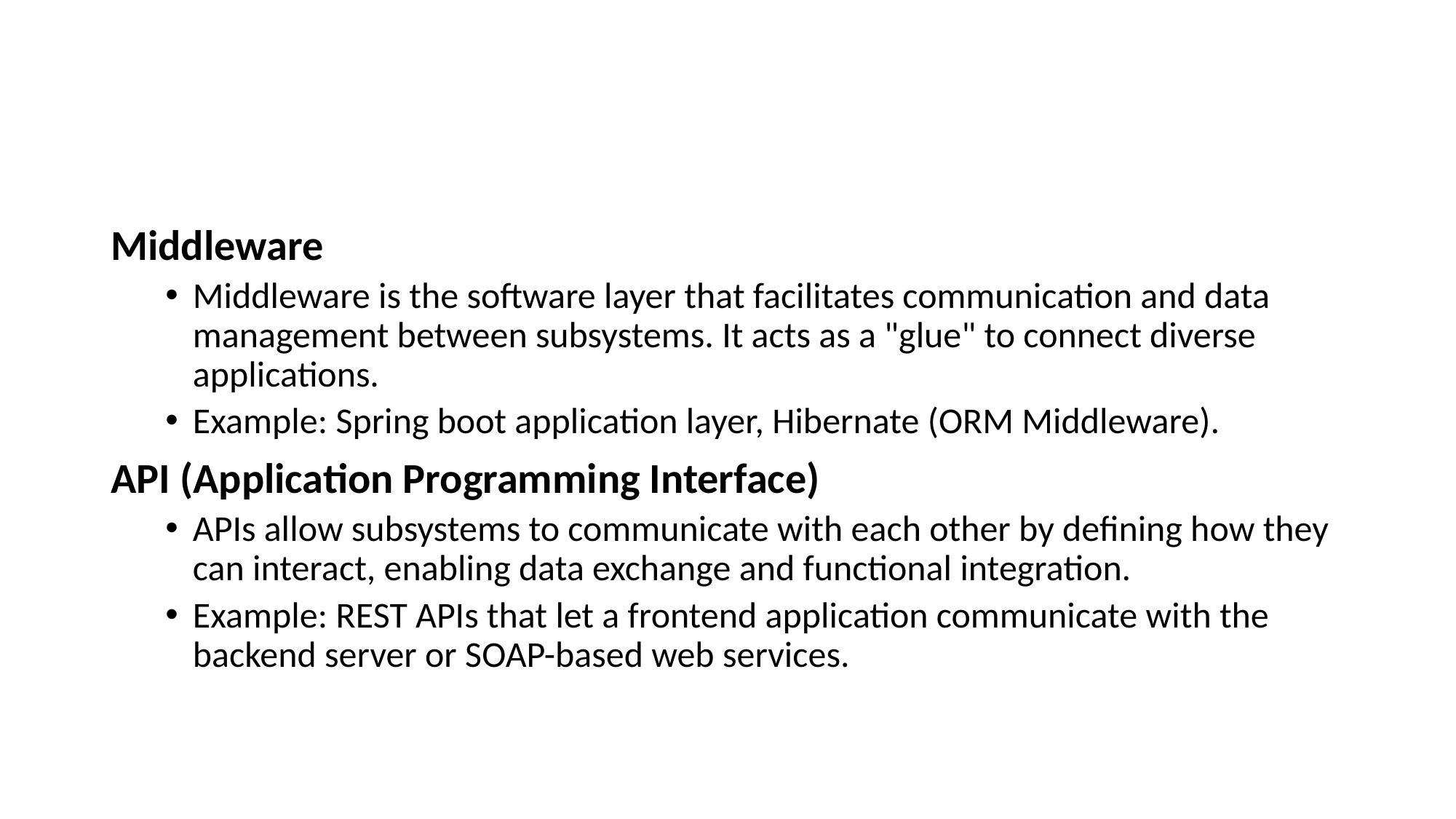

#
Middleware
Middleware is the software layer that facilitates communication and data management between subsystems. It acts as a "glue" to connect diverse applications.
Example: Spring boot application layer, Hibernate (ORM Middleware).
API (Application Programming Interface)
APIs allow subsystems to communicate with each other by defining how they can interact, enabling data exchange and functional integration.
Example: REST APIs that let a frontend application communicate with the backend server or SOAP-based web services.